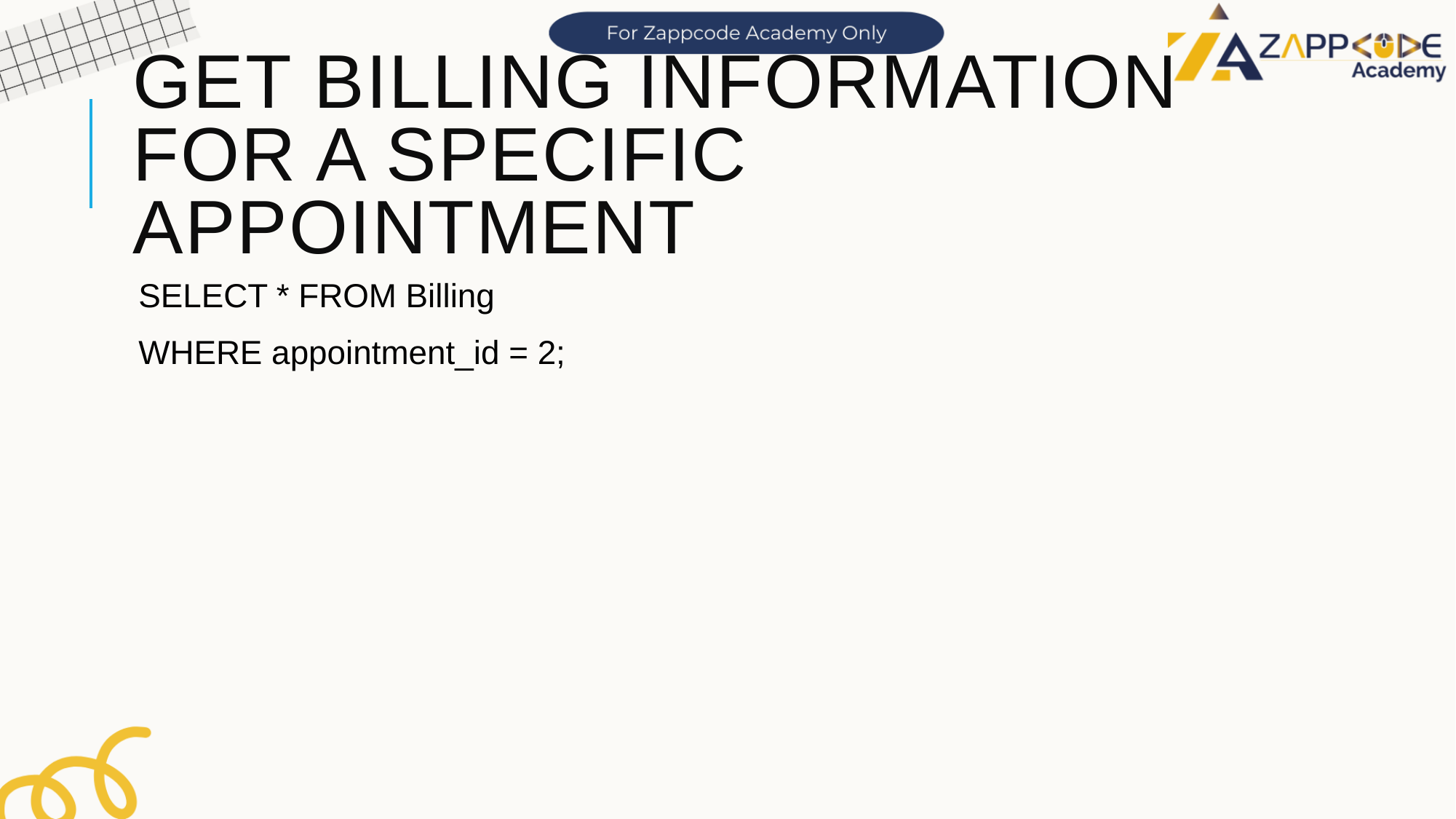

# Get Billing Information for a Specific Appointment
SELECT * FROM Billing
WHERE appointment_id = 2;